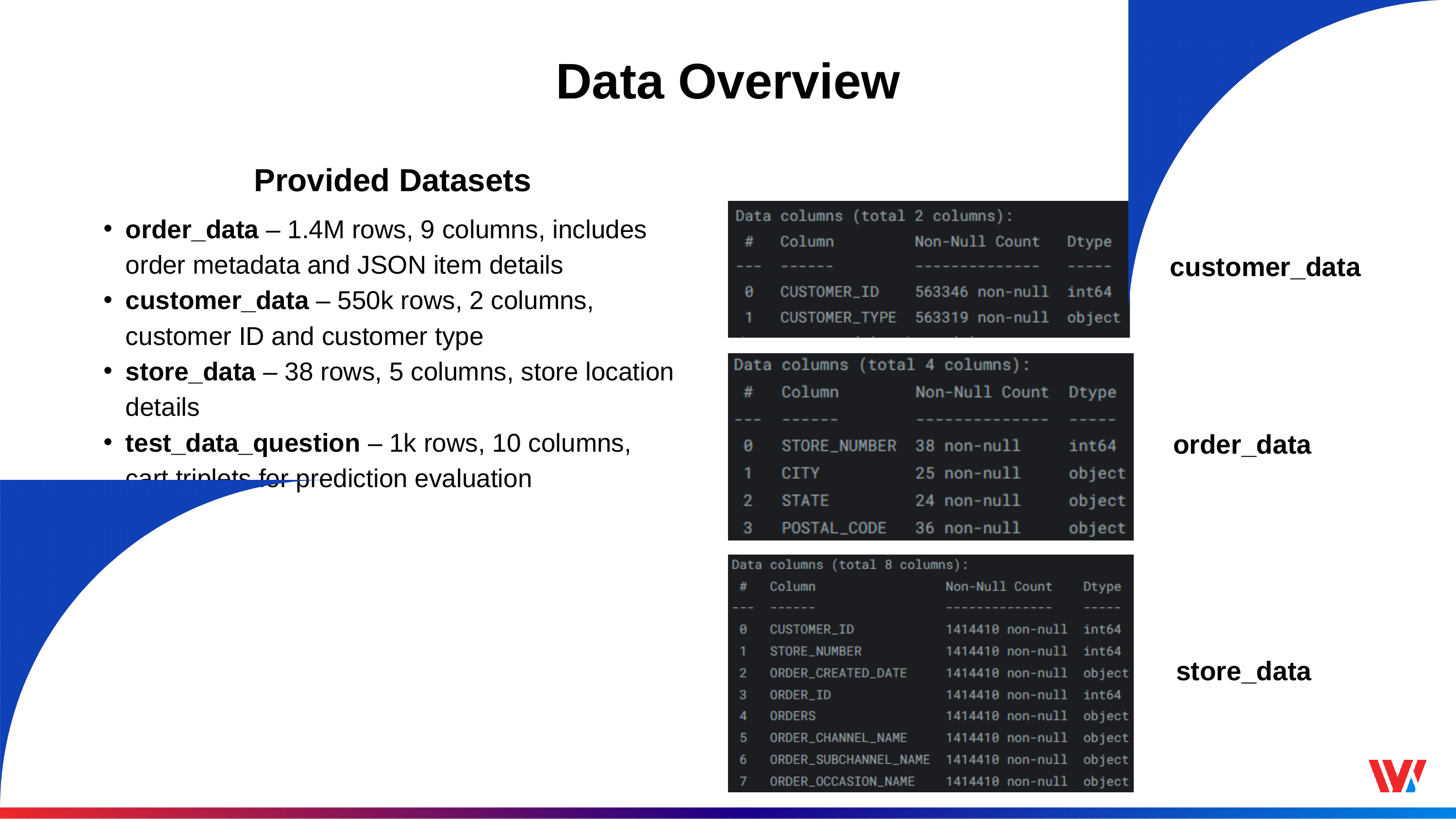

Data Overview
Provided Datasets

order_data – 1.4M rows, 9 columns, includes order metadata and JSON item details
customer_data – 550k rows, 2 columns, customer ID and customer type
store_data – 38 rows, 5 columns, store location details
test_data_question – 1k rows, 10 columns, cart triplets for prediction evaluation
customer_data

order_data

store_data